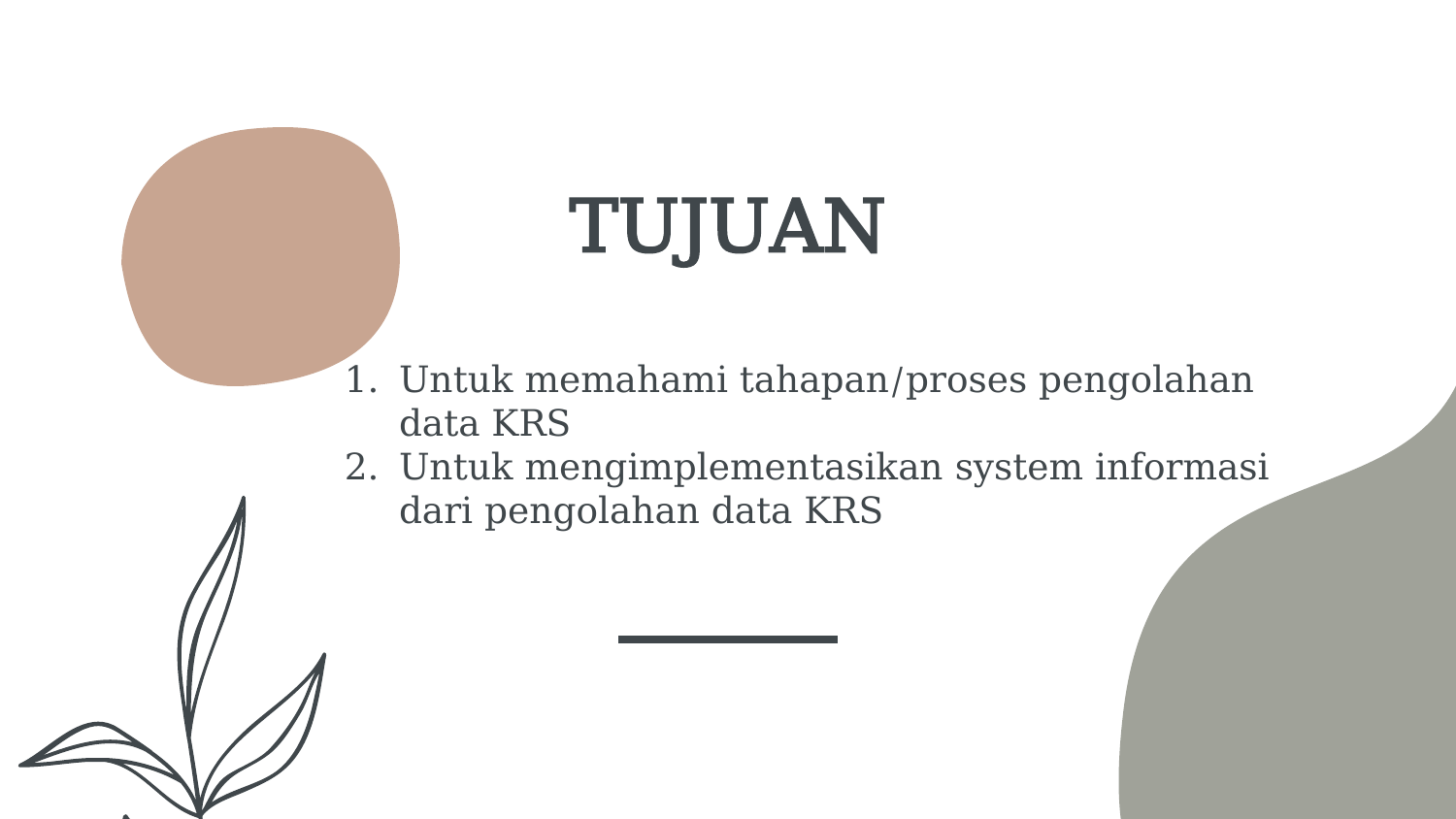

# TUJUAN
Untuk memahami tahapan/proses pengolahan data KRS
Untuk mengimplementasikan system informasi dari pengolahan data KRS